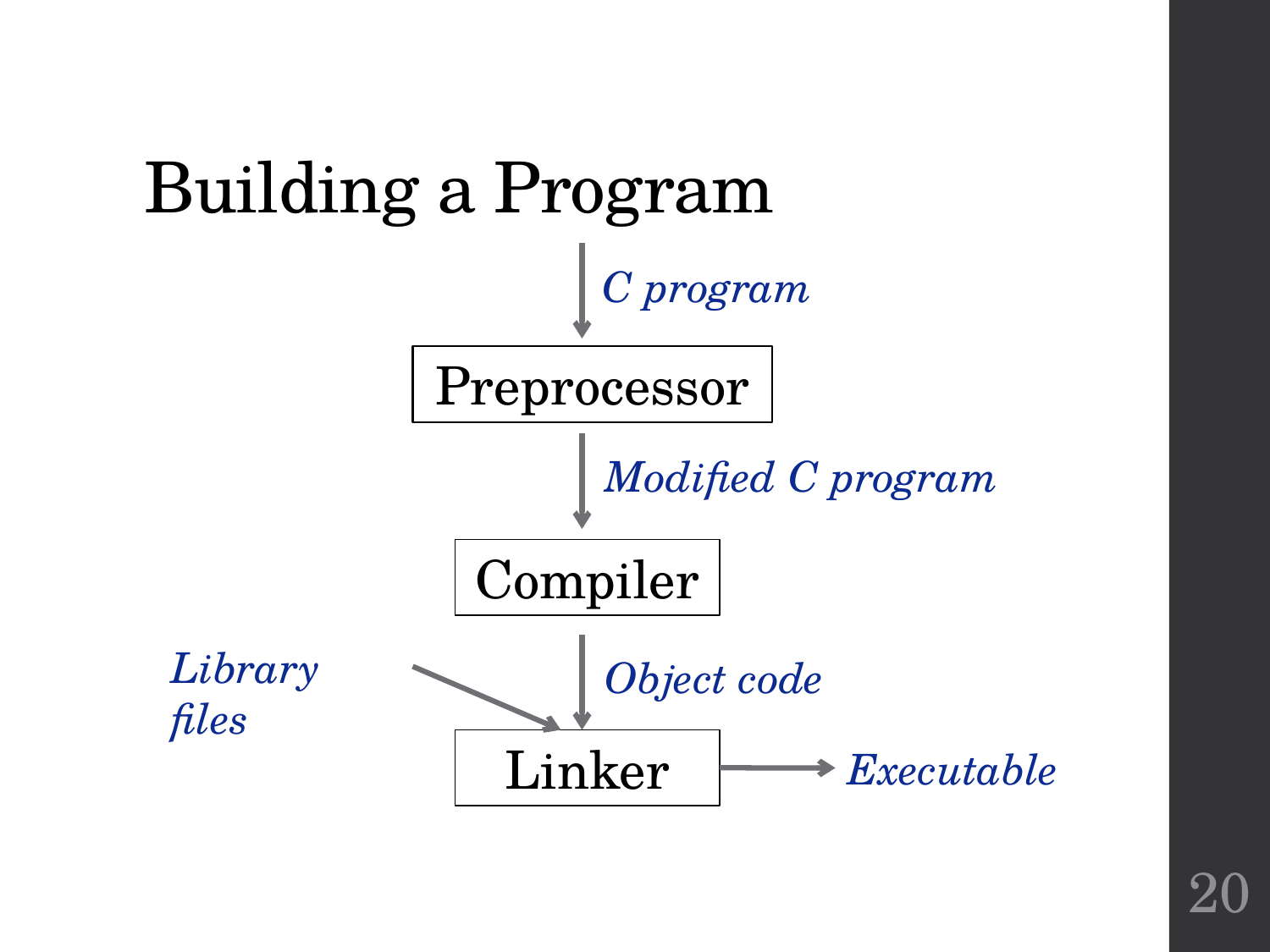

# Building a Program
C program

Preprocessor
Modified C program
Compiler
Library files
Object code
Linker
Executable
20